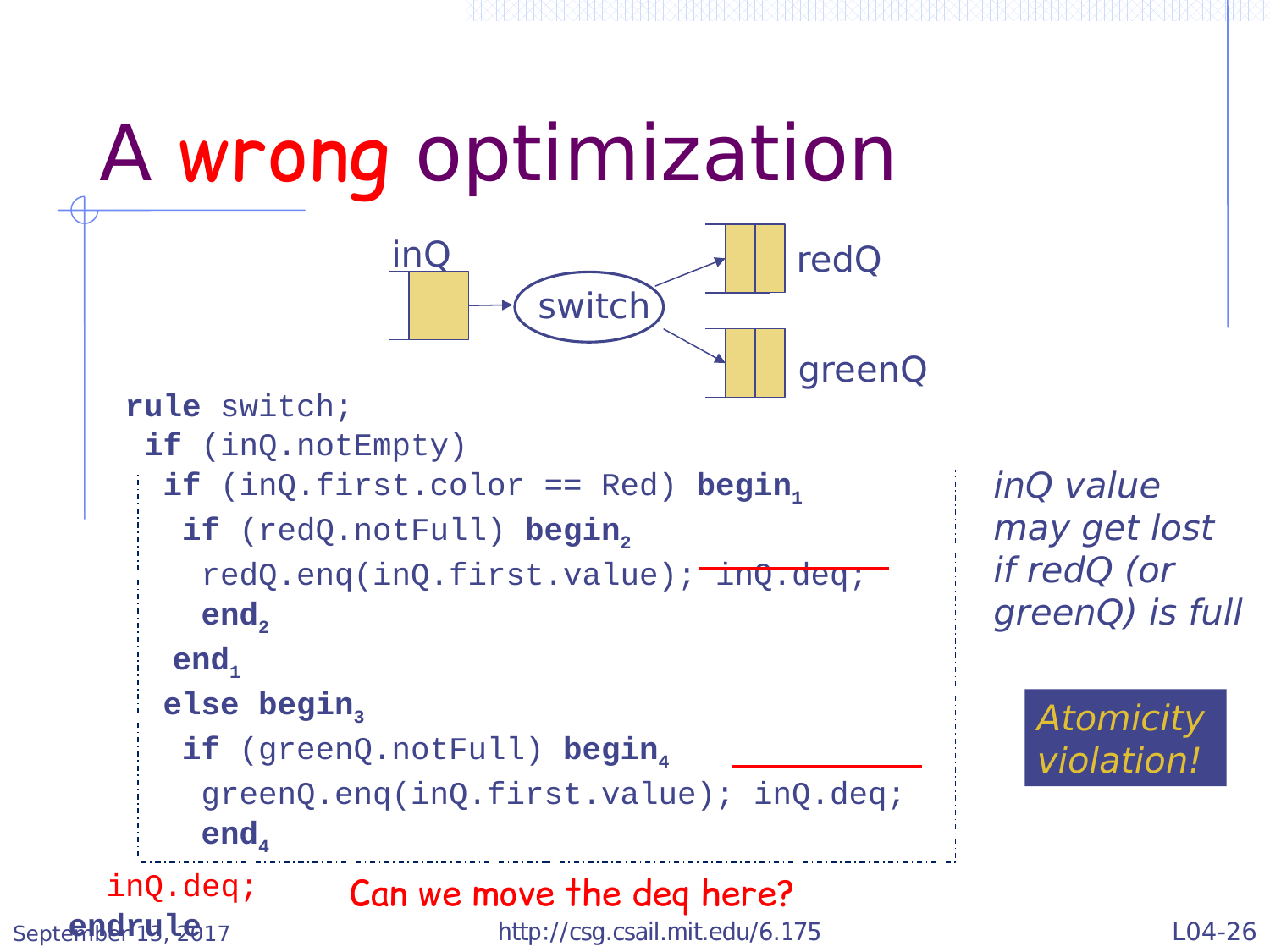

# An optimization
A wrong optimization

redQ
inQ

switch

greenQ
rule switch;
 if (inQ.notEmpty)
  if (inQ.first.color == Red) begin1
   if (redQ.notFull) begin2
    redQ.enq(inQ.first.value); inQ.deq;
    end2
	end1
  else begin3
   if (greenQ.notFull) begin4
    greenQ.enq(inQ.first.value); inQ.deq;
    end4
  end4
 endrule
inQ value may get lost if redQ (or greenQ) is full

Atomicity violation!
  inQ.deq;
endrule
Can we move the deq here?
September 13, 2017
http://csg.csail.mit.edu/6.175
L04-26